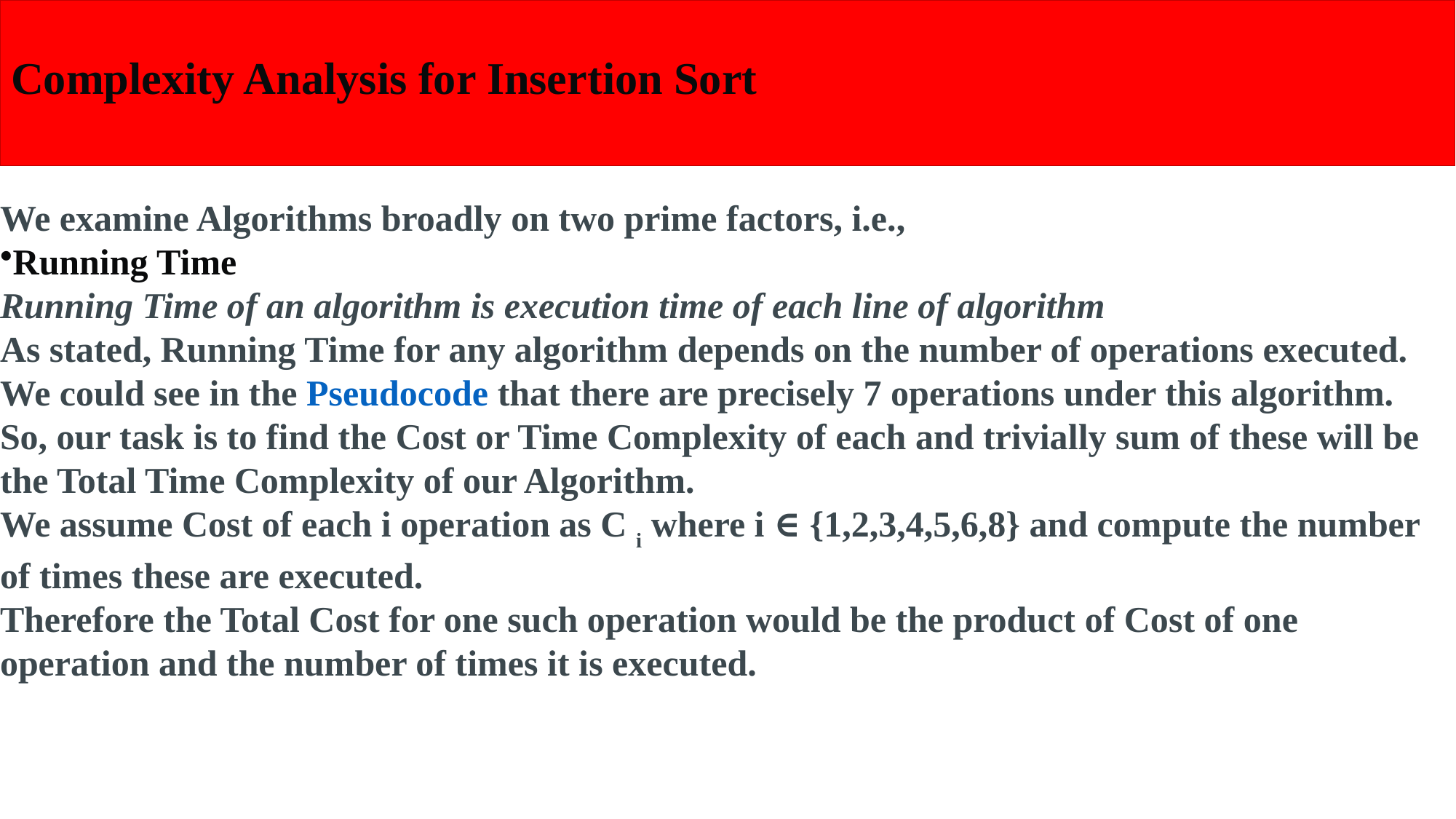

# Complexity Analysis for Insertion Sort
We examine Algorithms broadly on two prime factors, i.e.,
Running Time
Running Time of an algorithm is execution time of each line of algorithm
As stated, Running Time for any algorithm depends on the number of operations executed. We could see in the Pseudocode that there are precisely 7 operations under this algorithm.
So, our task is to find the Cost or Time Complexity of each and trivially sum of these will be the Total Time Complexity of our Algorithm.
We assume Cost of each i operation as C i where i ∈ {1,2,3,4,5,6,8} and compute the number of times these are executed.
Therefore the Total Cost for one such operation would be the product of Cost of one operation and the number of times it is executed.